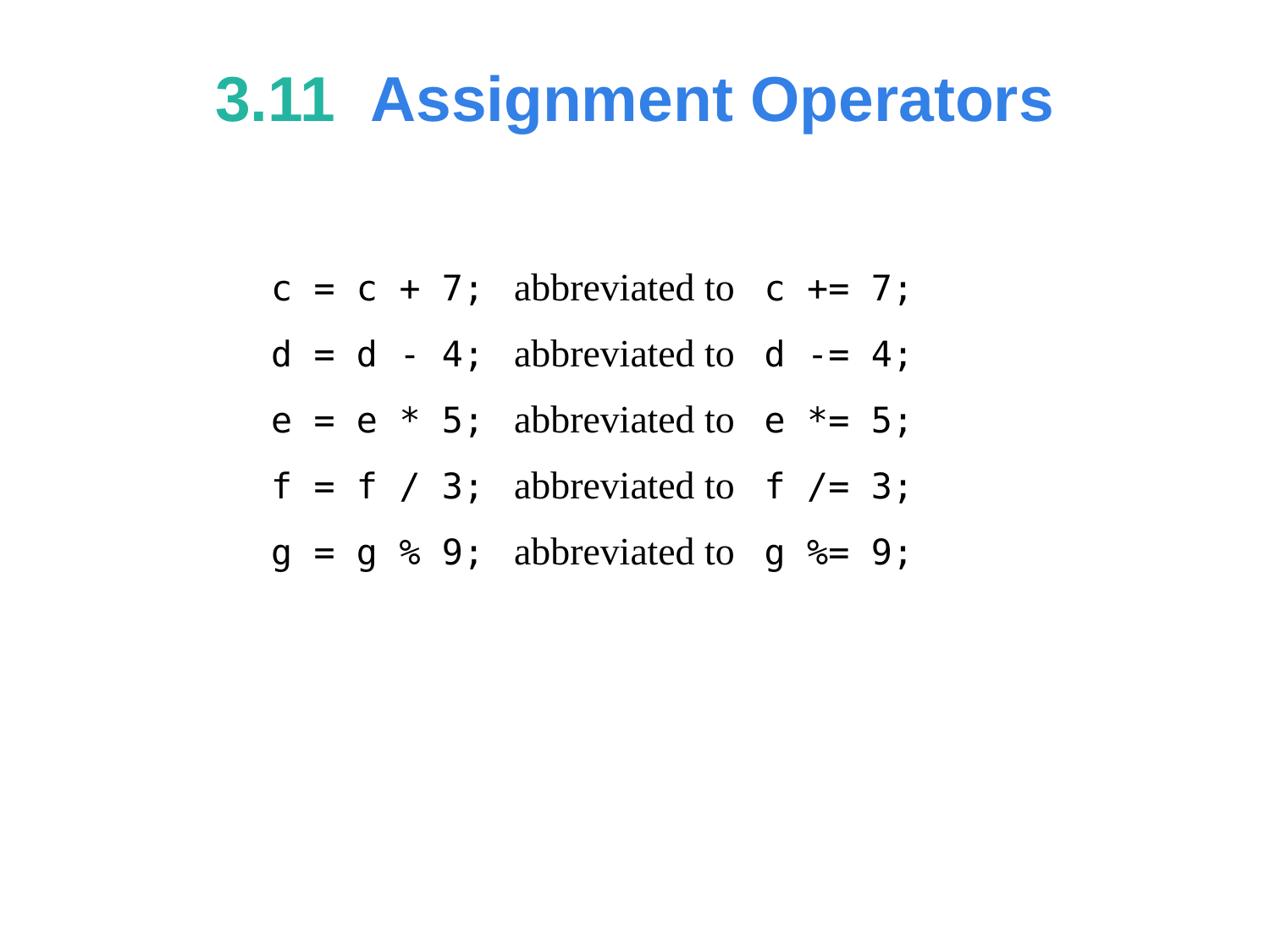

# 3.11  Assignment Operators
c = c + 7;   abbreviated to   c += 7;
d = d - 4;   abbreviated to   d -= 4;
e = e * 5;   abbreviated to   e *= 5;
f = f / 3;   abbreviated to   f /= 3;
g = g % 9;   abbreviated to   g %= 9;